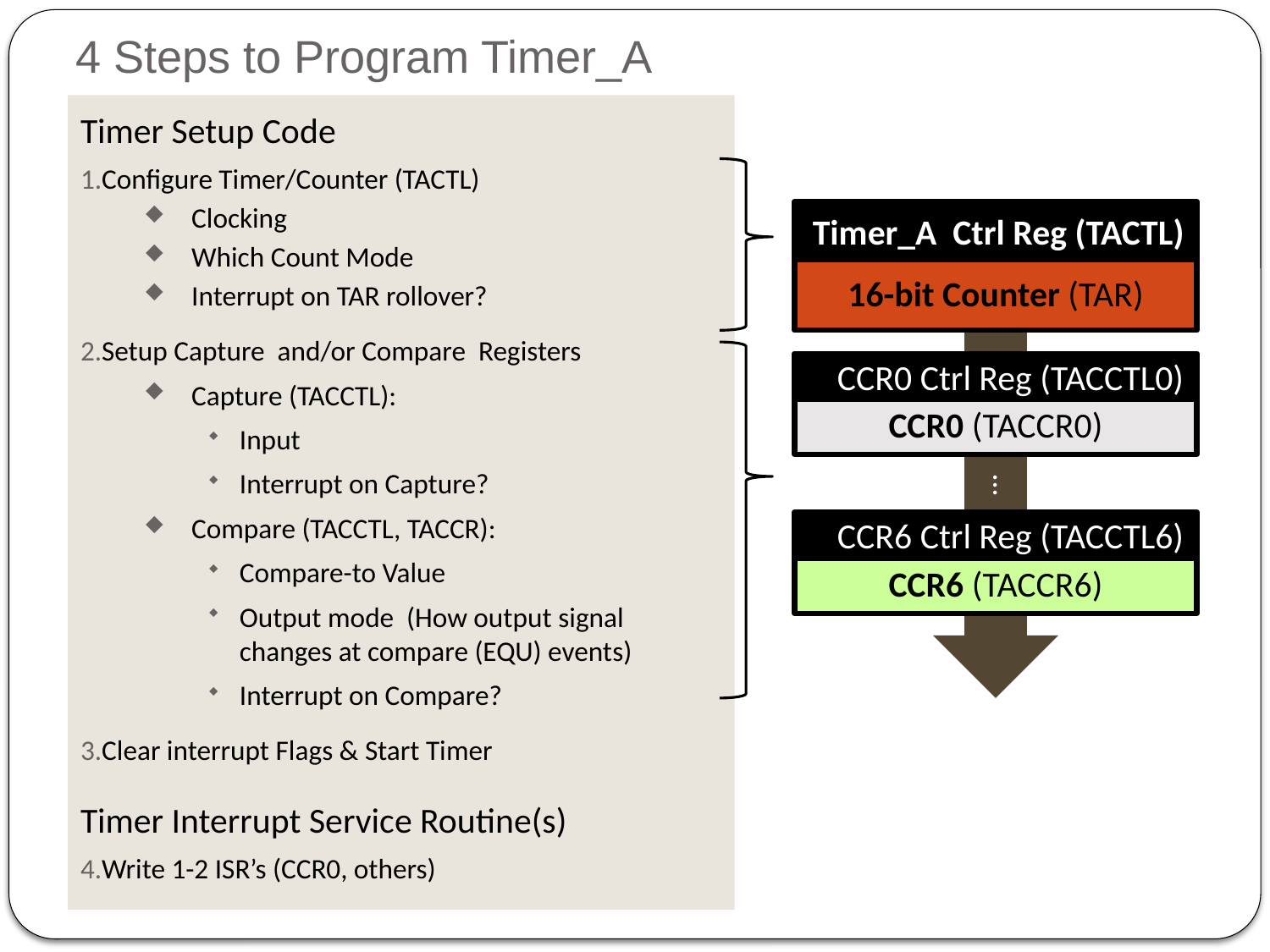

# 4 Steps to Program Timer_A
Timer Setup Code
Configure Timer/Counter (TACTL)
Clocking
Which Count Mode
Interrupt on TAR rollover?
Setup Capture  and/or Compare  Registers
Capture (TACCTL):
Input
Interrupt on Capture?
Compare (TACCTL, TACCR):
Compare-to Value
Output mode  (How output signal changes at compare (EQU) events)
Interrupt on Compare?
Clear interrupt Flags & Start Timer
Timer Interrupt Service Routine(s)
Write 1-2 ISR’s (CCR0, others)

Timer_A  Ctrl Reg (TACTL)
16-bit Counter (TAR)

CCR0 Ctrl Reg (TACCTL0)
CCR0 (TACCR0)
.
.
.
CCR6 Ctrl Reg (TACCTL6)
CCR6 (TACCR6)